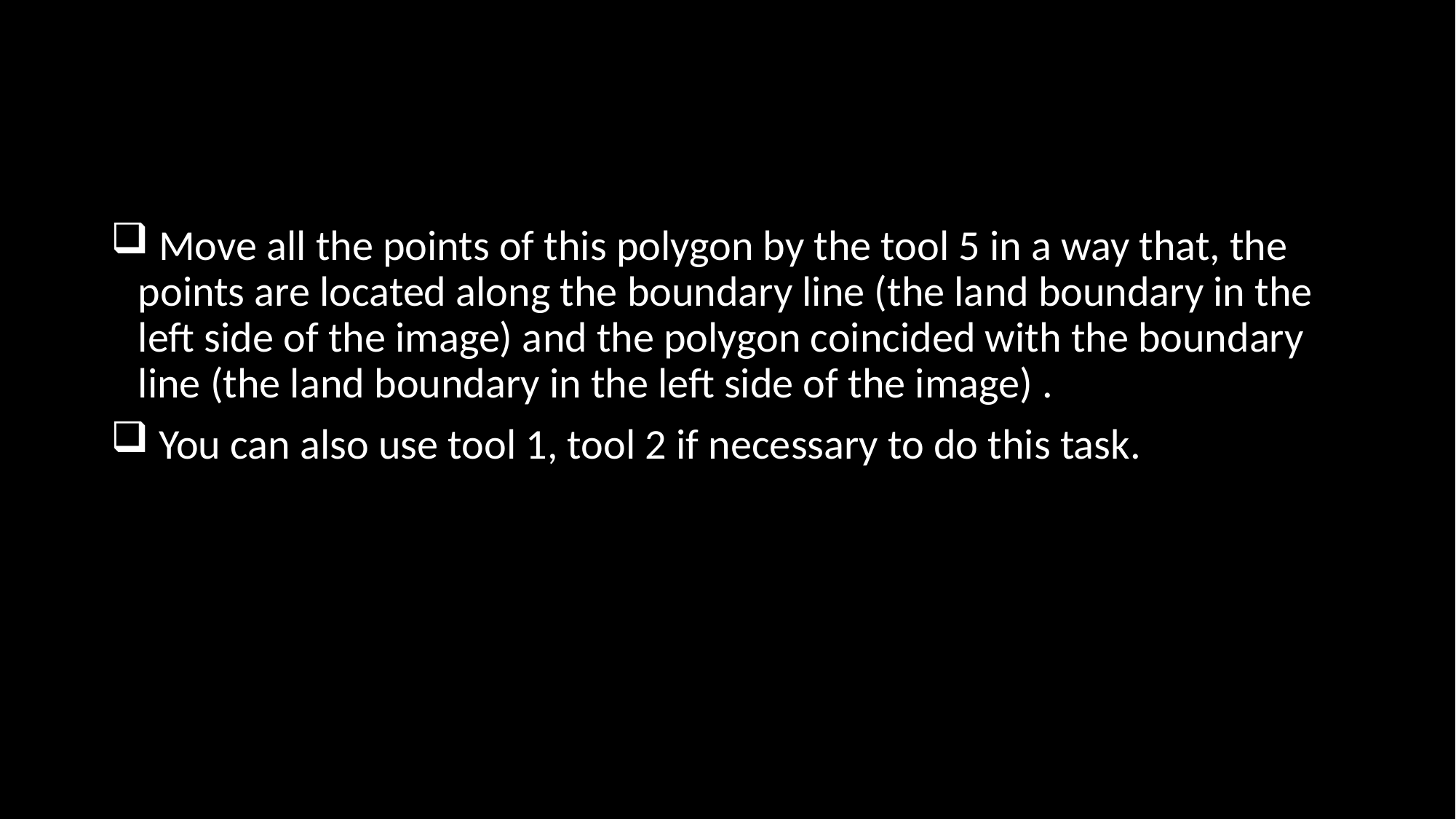

Move all the points of this polygon by the tool 5 in a way that, the points are located along the boundary line (the land boundary in the left side of the image) and the polygon coincided with the boundary line (the land boundary in the left side of the image) .
 You can also use tool 1, tool 2 if necessary to do this task.